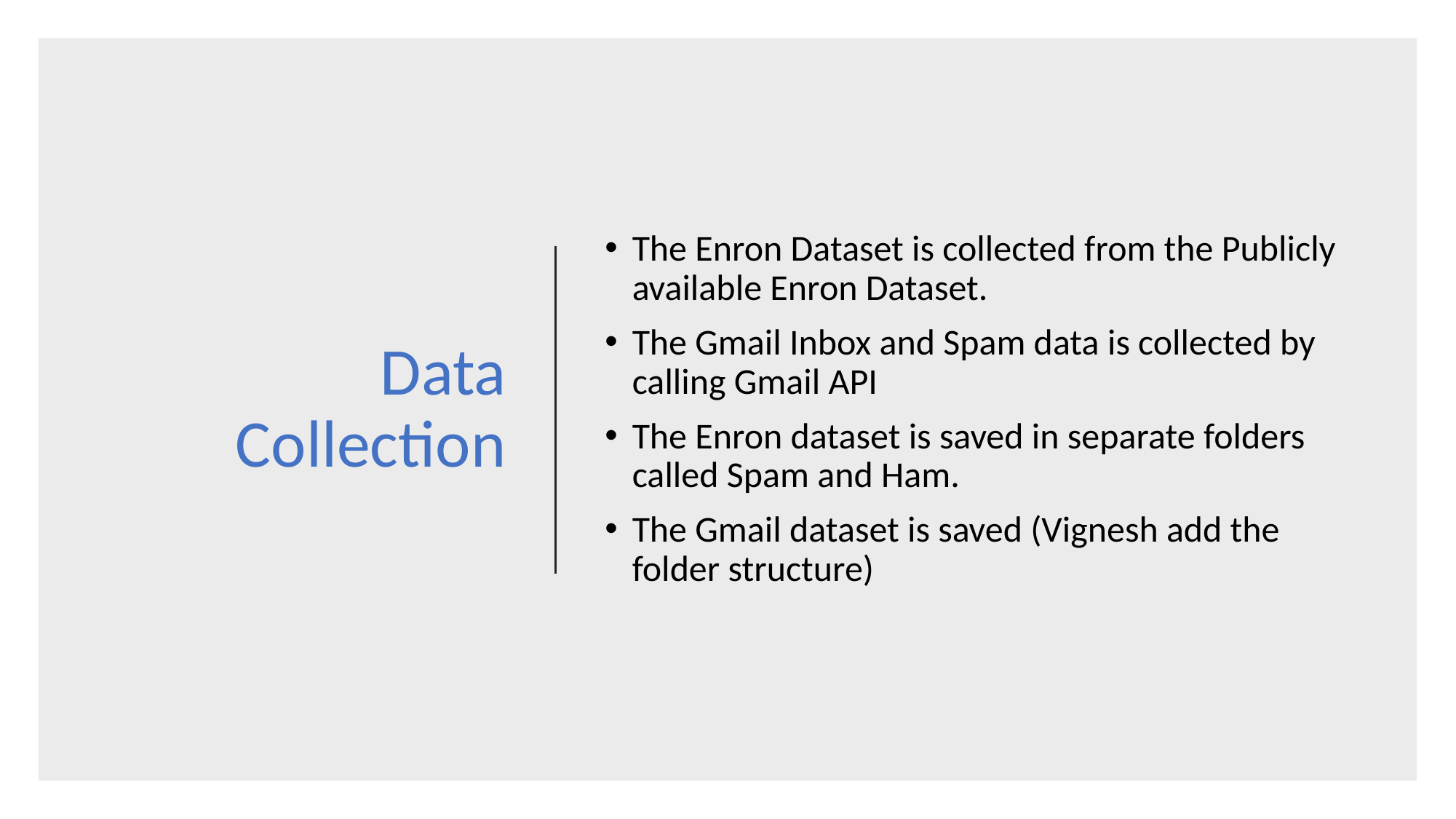

# Data Collection
The Enron Dataset is collected from the Publicly available Enron Dataset.
The Gmail Inbox and Spam data is collected by calling Gmail API
The Enron dataset is saved in separate folders called Spam and Ham.
The Gmail dataset is saved (Vignesh add the folder structure)